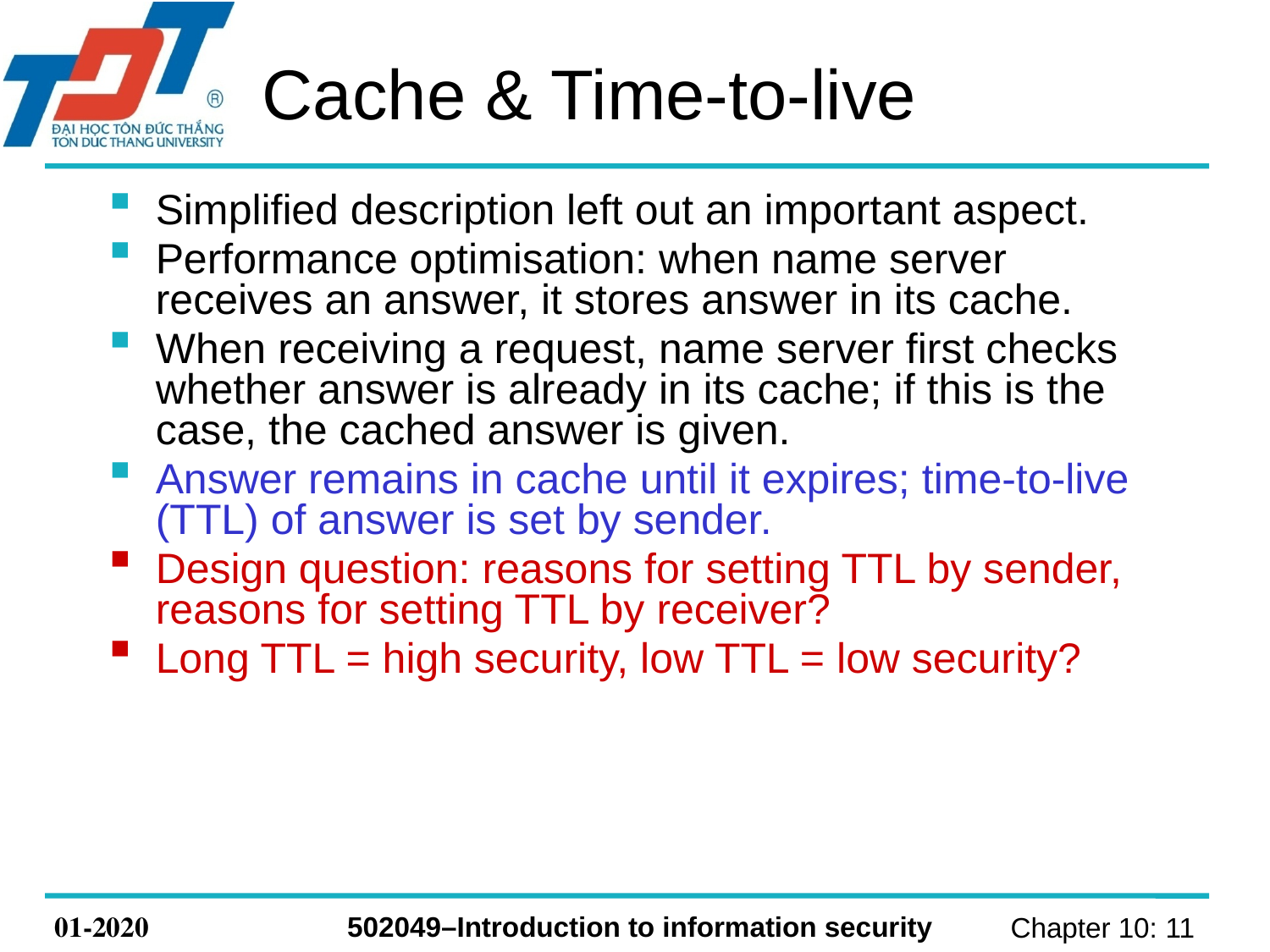

# Cache & Time-to-live
Simplified description left out an important aspect.
Performance optimisation: when name server receives an answer, it stores answer in its cache.
When receiving a request, name server first checks whether answer is already in its cache; if this is the case, the cached answer is given.
Answer remains in cache until it expires; time-to-live (TTL) of answer is set by sender.
Design question: reasons for setting TTL by sender, reasons for setting TTL by receiver?
Long TTL = high security, low TTL = low security?